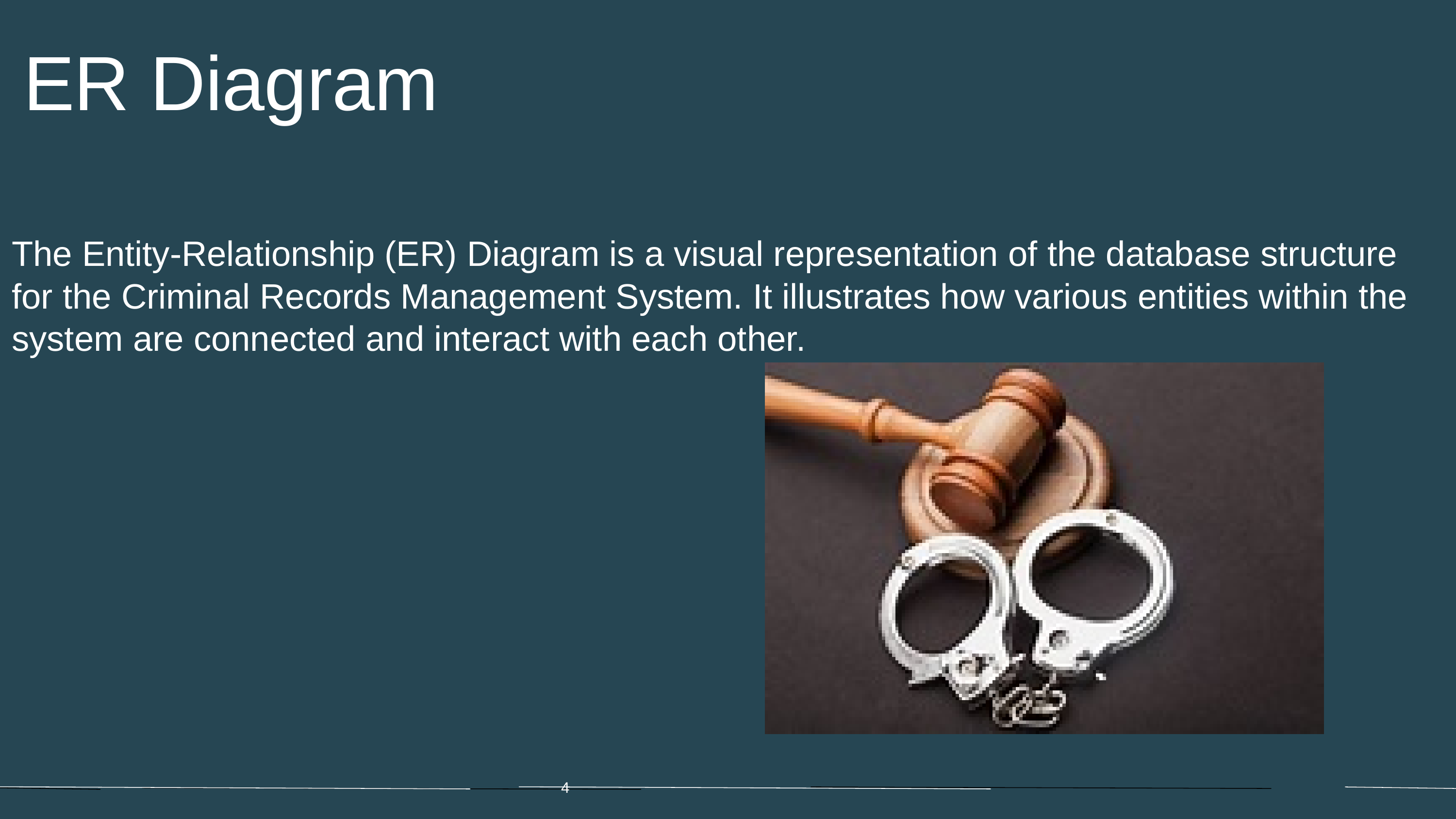

ER Diagram

The Entity-Relationship (ER) Diagram is a visual representation of the database structure for the Criminal Records Management System. It illustrates how various entities within the system are connected and interact with each other.

4